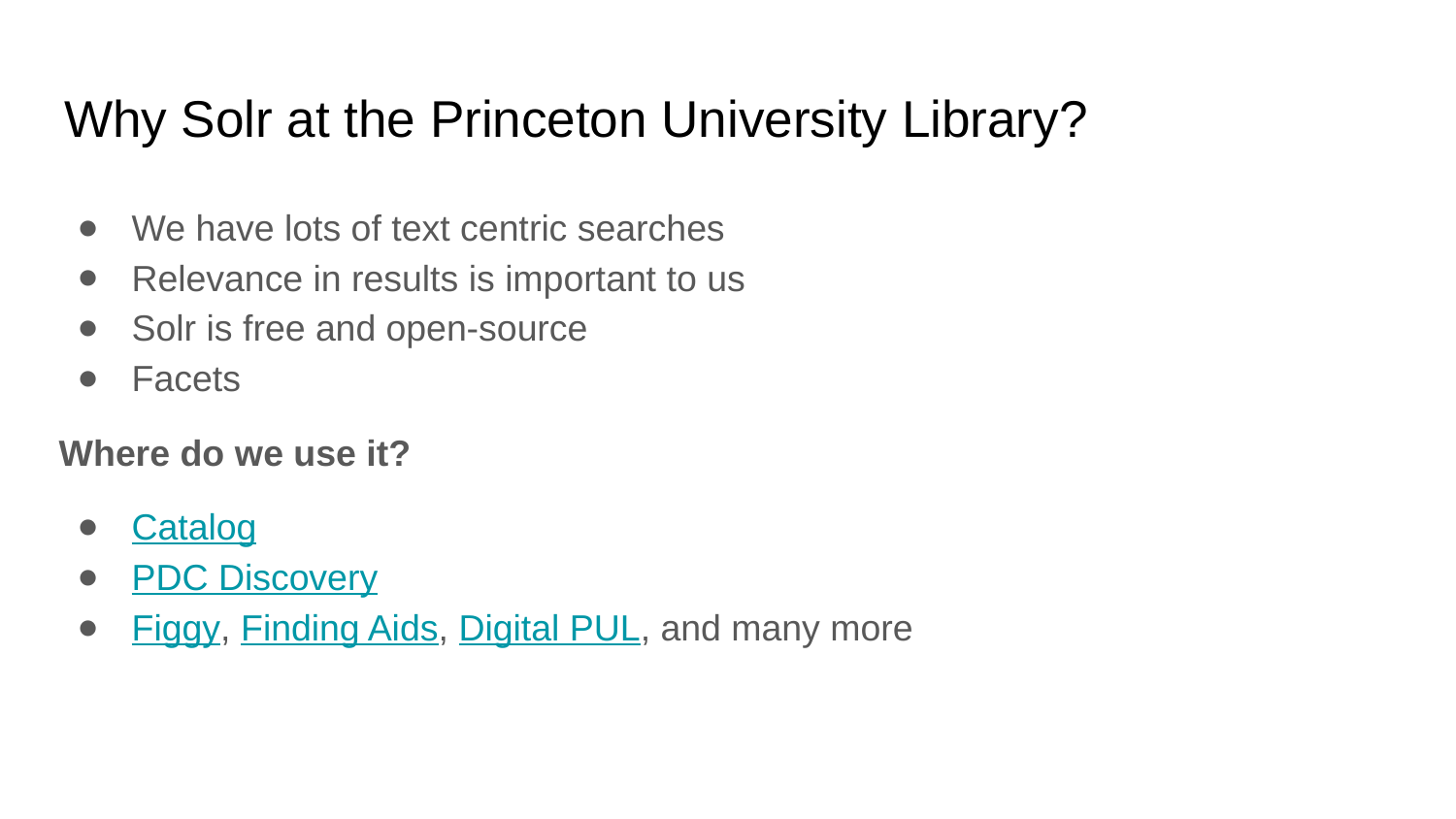

# Why Solr at the Princeton University Library?
We have lots of text centric searches
Relevance in results is important to us
Solr is free and open-source
Facets
Where do we use it?
Catalog
PDC Discovery
Figgy, Finding Aids, Digital PUL, and many more